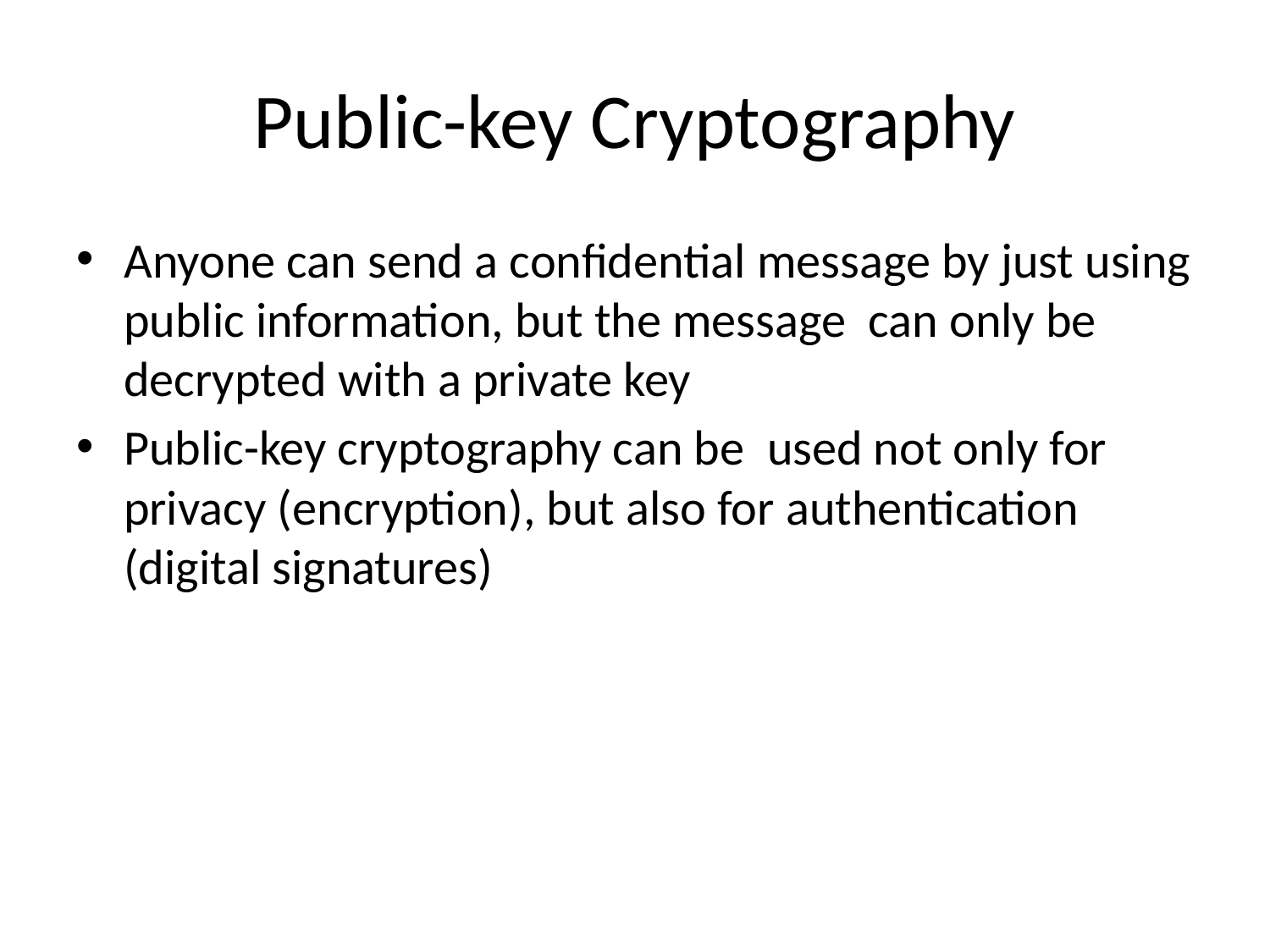

# Public-key Cryptography
Anyone can send a confidential message by just using public information, but the message  can only be decrypted with a private key
Public-key cryptography can be  used not only for privacy (encryption), but also for authentication (digital signatures)